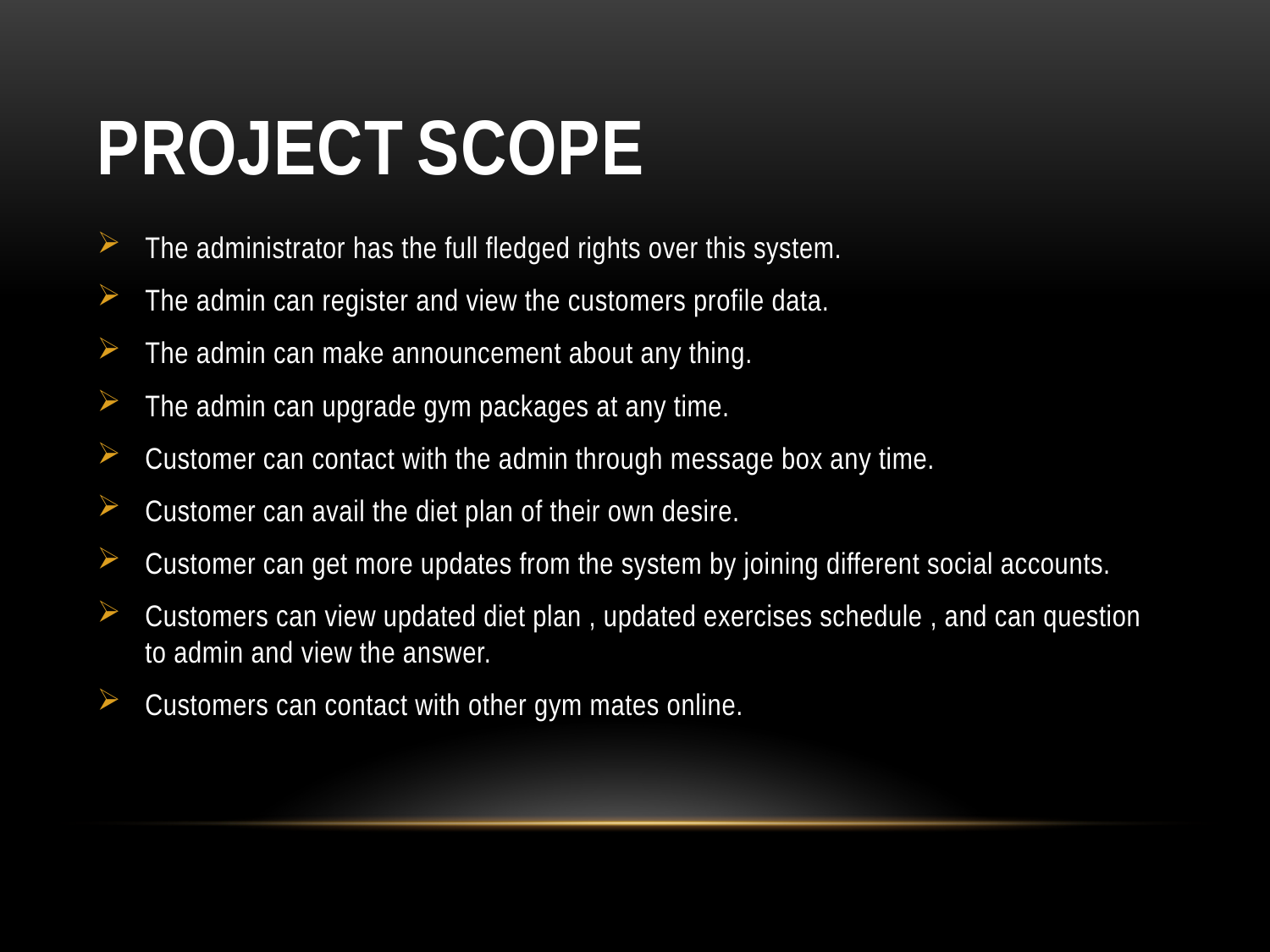

# PROJECT SCOPE
The administrator has the full fledged rights over this system.
The admin can register and view the customers profile data.
The admin can make announcement about any thing.
The admin can upgrade gym packages at any time.
Customer can contact with the admin through message box any time.
Customer can avail the diet plan of their own desire.
Customer can get more updates from the system by joining different social accounts.
Customers can view updated diet plan , updated exercises schedule , and can question to admin and view the answer.
Customers can contact with other gym mates online.